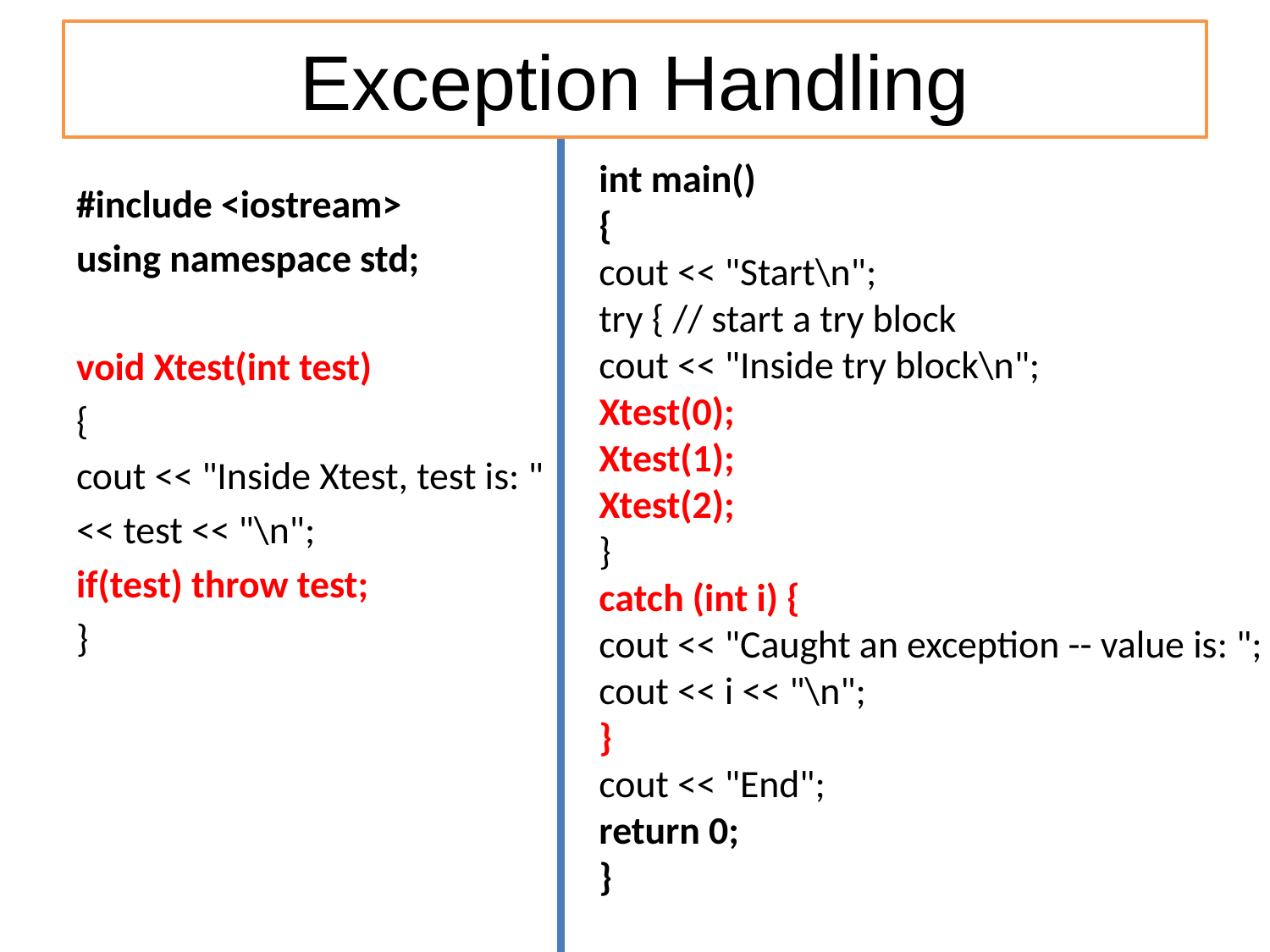

# Exception Handling

#include <iostream>
using namespace std;

void Xtest(int test)
{
cout << "Inside Xtest, test is: "
<< test << "\n";
if(test) throw test;
}
int main()
{
cout << "Start\n";
try { // start a try block
cout << "Inside try block\n";
Xtest(0);
Xtest(1);
Xtest(2);
}
catch (int i) {
cout << "Caught an exception -- value is: ";
cout << i << "\n";
}
cout << "End";
return 0;
}